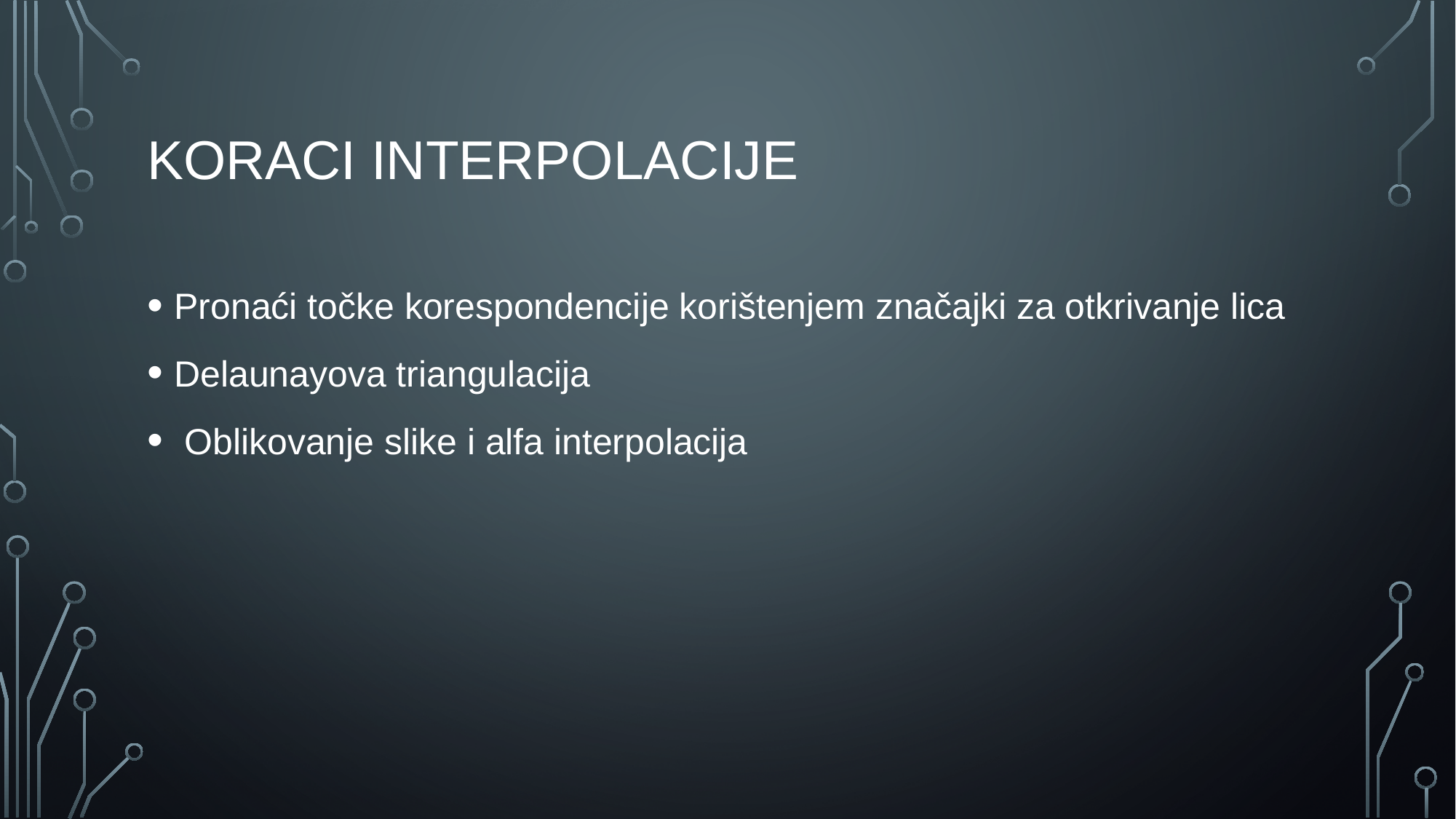

# KORACI INTERPOLACIJE
Pronaći točke korespondencije korištenjem značajki za otkrivanje lica
Delaunayova triangulacija
 Oblikovanje slike i alfa interpolacija